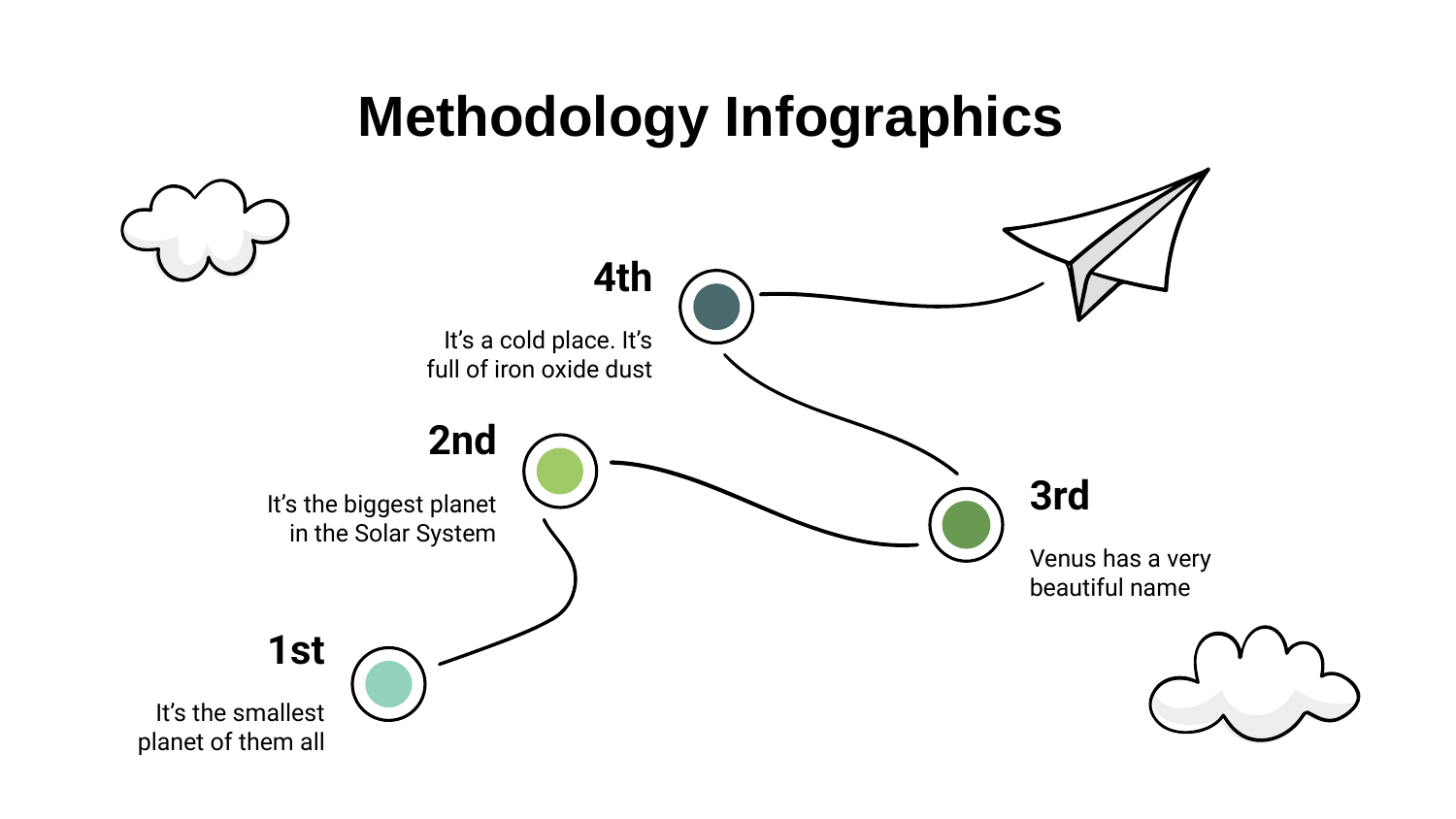

# Methodology Infographics

4th

It’s a cold place. It’s full of iron oxide dust
2nd

3rd
It’s the biggest planet in the Solar System

Venus has a very beautiful name
1st

It’s the smallest planet of them all